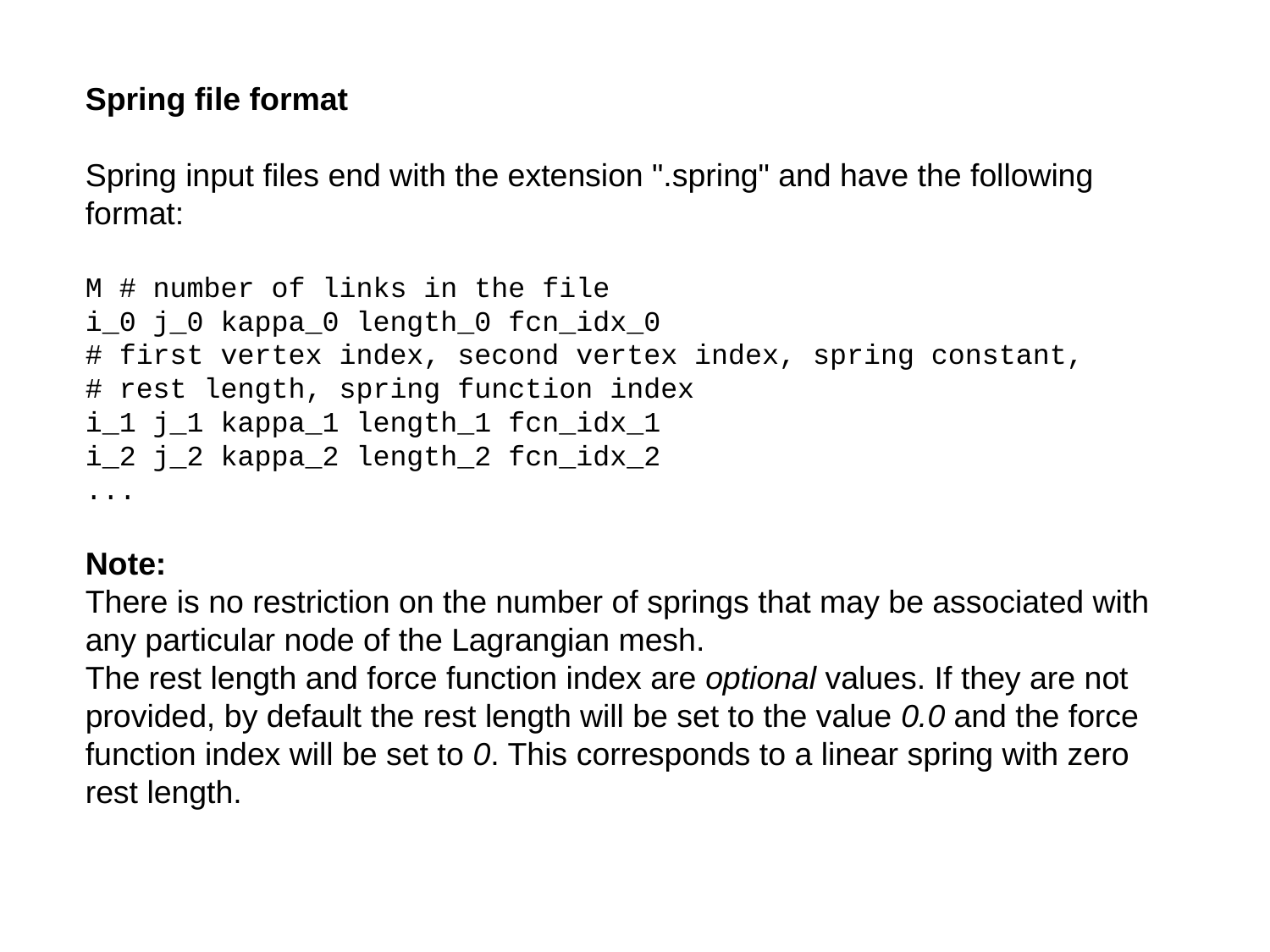

Spring file format

Spring input files end with the extension ".spring" and have the following format:

M # number of links in the file
i_0 j_0 kappa_0 length_0 fcn_idx_0
# first vertex index, second vertex index, spring constant,
# rest length, spring function index
i_1 j_1 kappa_1 length_1 fcn_idx_1
i_2 j_2 kappa_2 length_2 fcn_idx_2
...

Note:
There is no restriction on the number of springs that may be associated with any particular node of the Lagrangian mesh.
The rest length and force function index are optional values. If they are not provided, by default the rest length will be set to the value 0.0 and the force function index will be set to 0. This corresponds to a linear spring with zero rest length.